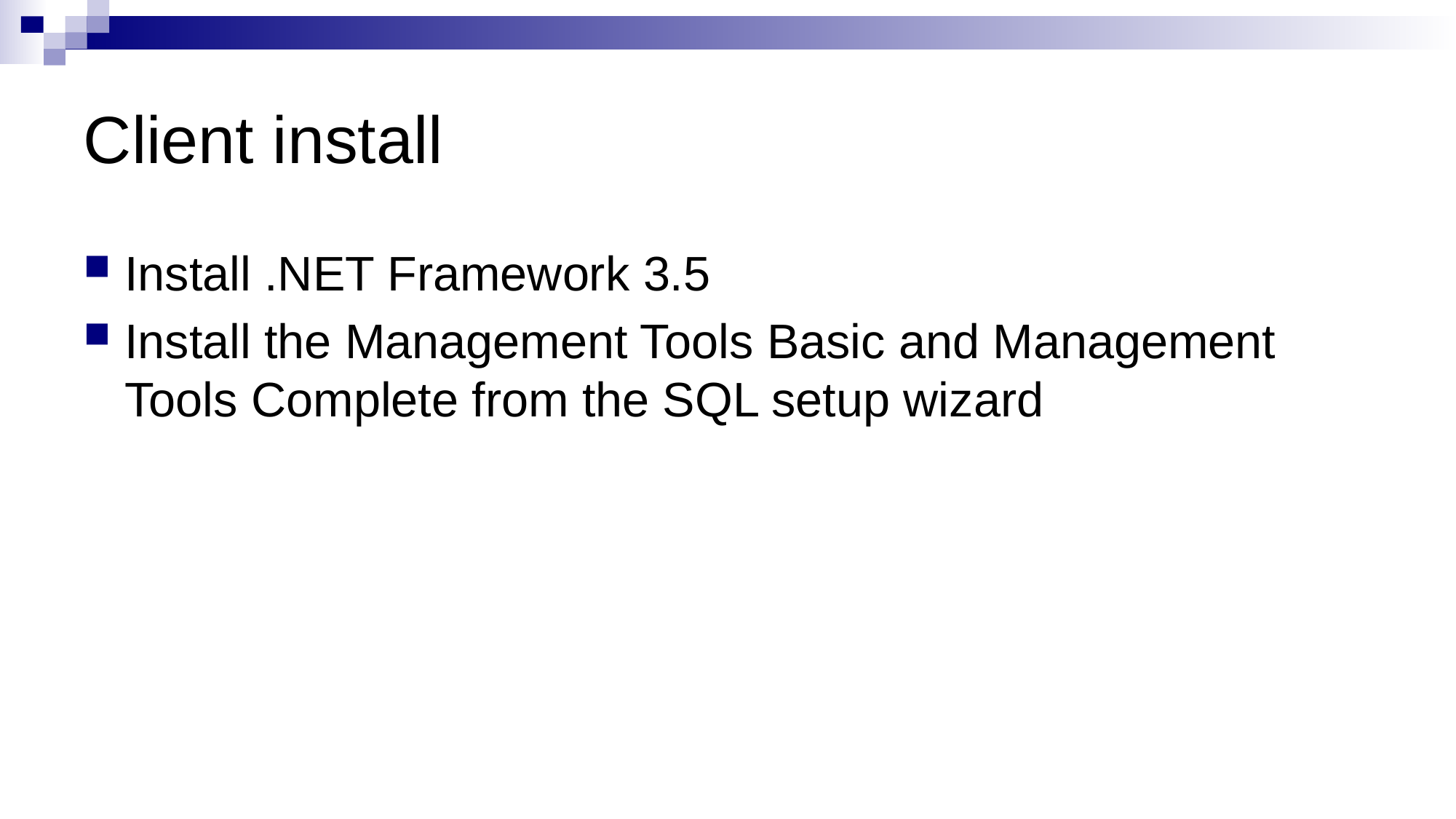

# Client install
Install .NET Framework 3.5
Install the Management Tools Basic and Management Tools Complete from the SQL setup wizard